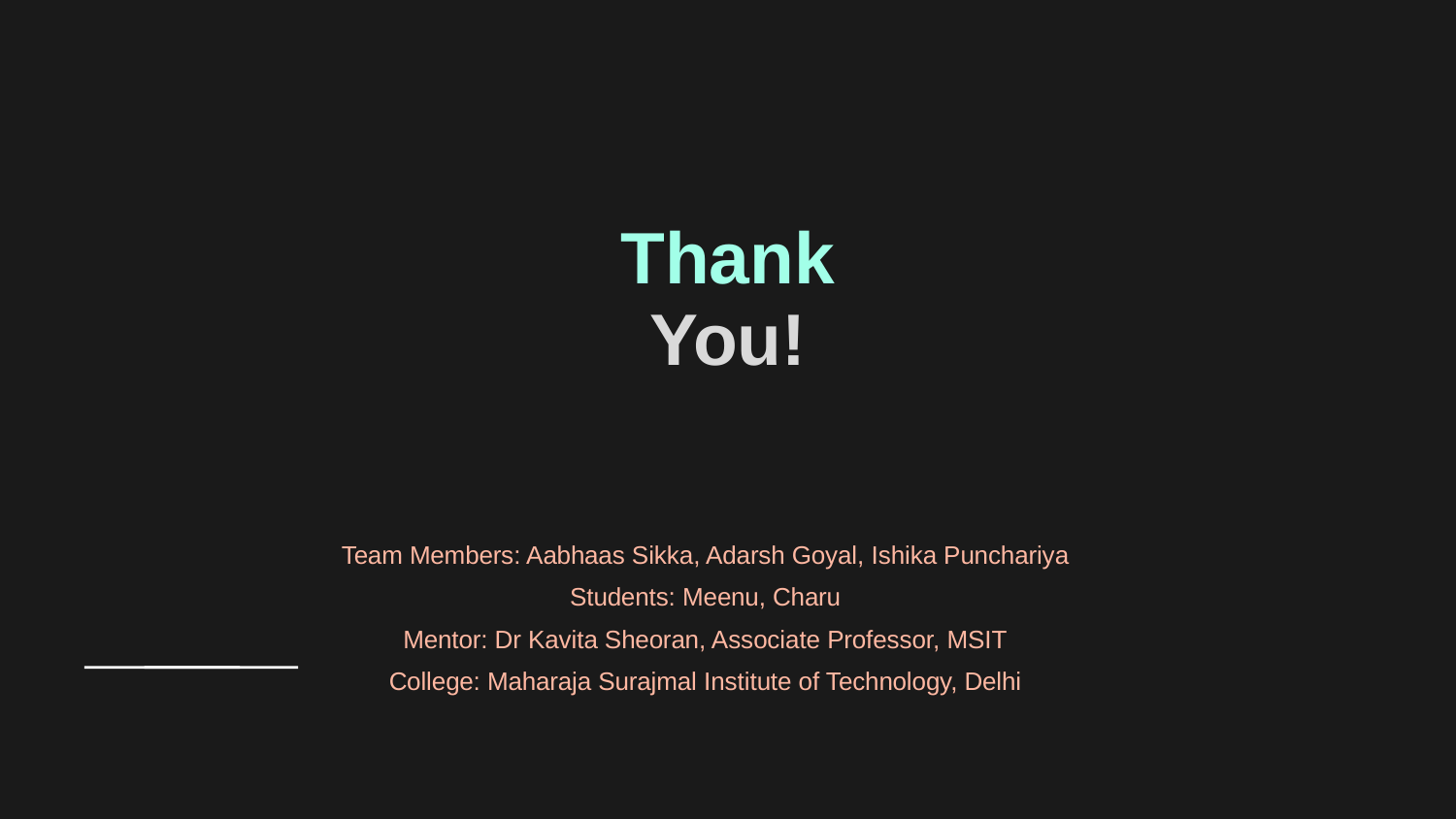

# Thank
You!
Team Members: Aabhaas Sikka, Adarsh Goyal, Ishika Punchariya
Students: Meenu, Charu
Mentor: Dr Kavita Sheoran, Associate Professor, MSIT
College: Maharaja Surajmal Institute of Technology, Delhi